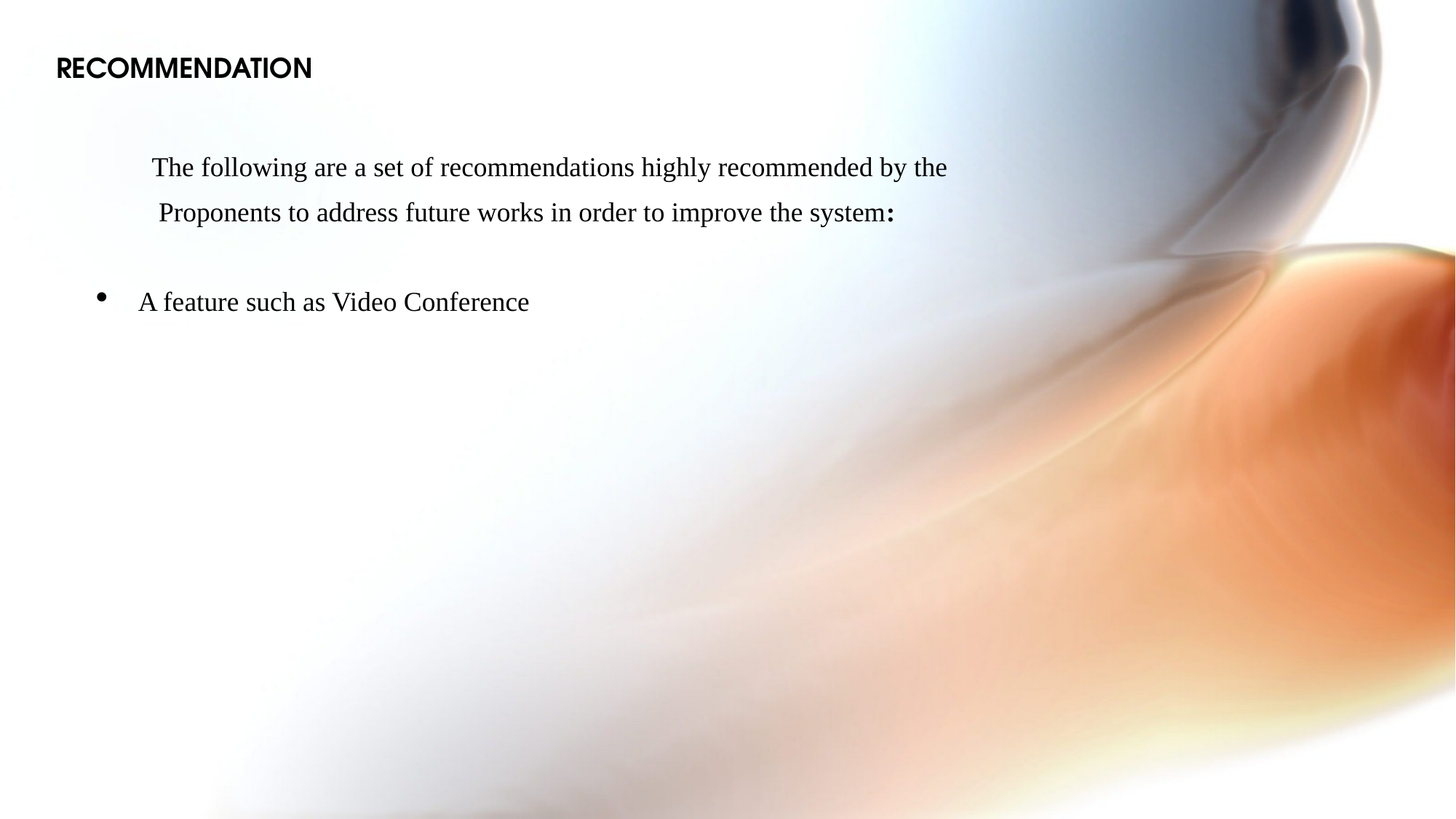

RECOMMENDATION
The following are a set of recommendations highly recommended by the
 Proponents to address future works in order to improve the system:

A feature such as Video Conference